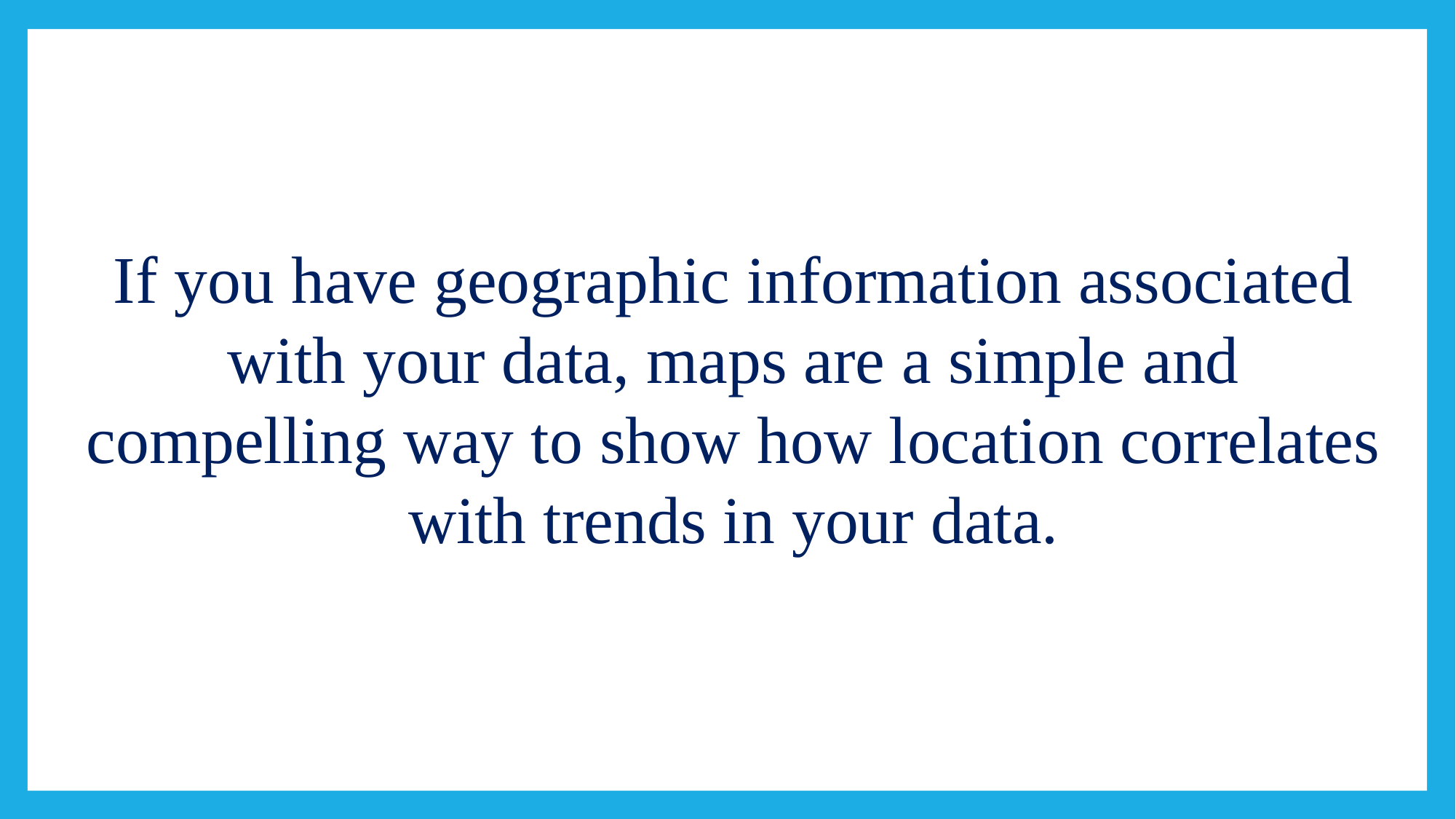

#

If you have geographic information associated with your data, maps are a simple and compelling way to show how location correlates with trends in your data.